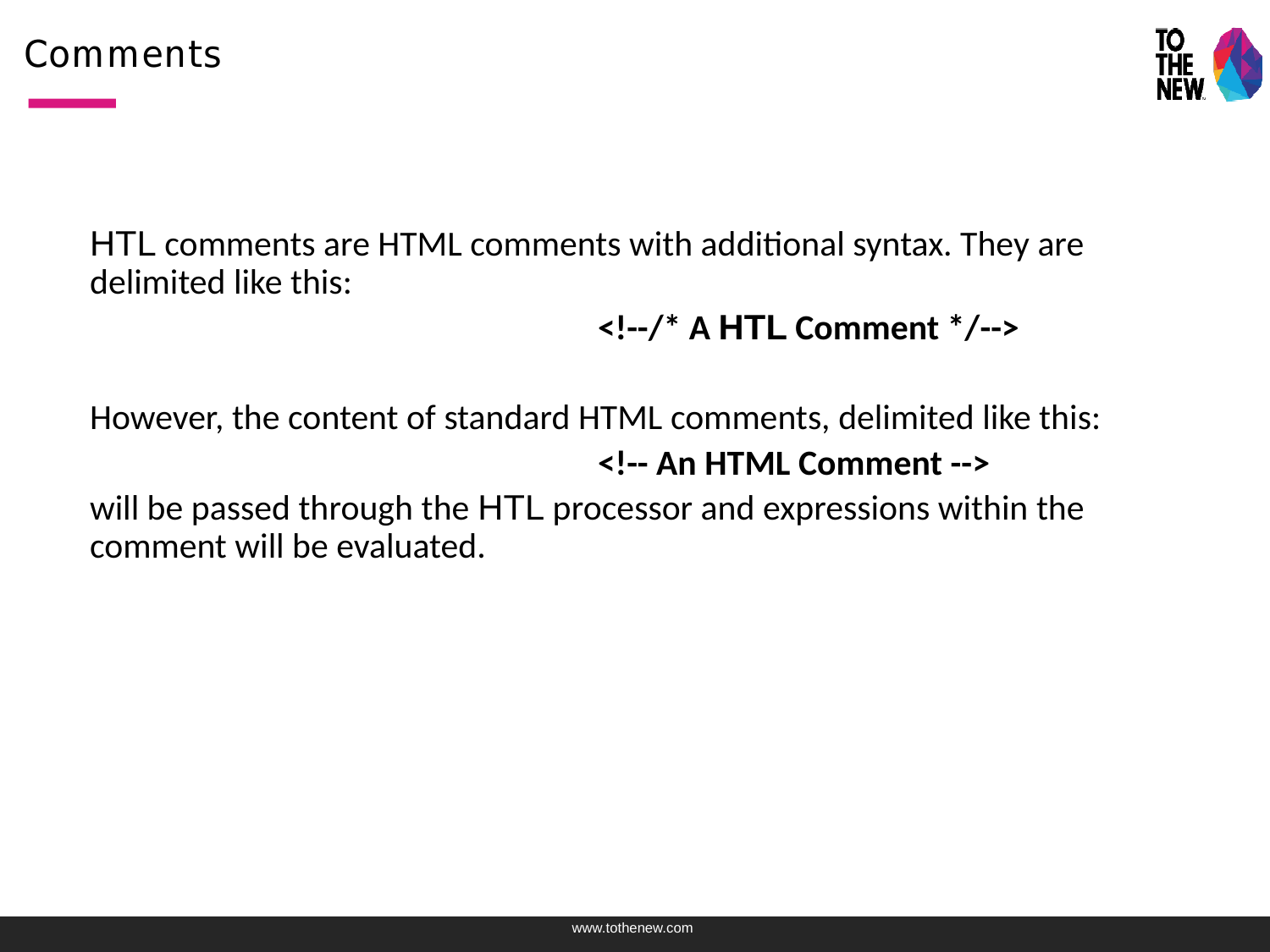

# Comments

	HTL comments are HTML comments with additional syntax. They are delimited like this:
					<!--/* A HTL Comment */-->

	However, the content of standard HTML comments, delimited like this:
					<!-- An HTML Comment -->
	will be passed through the HTL processor and expressions within the comment will be evaluated.